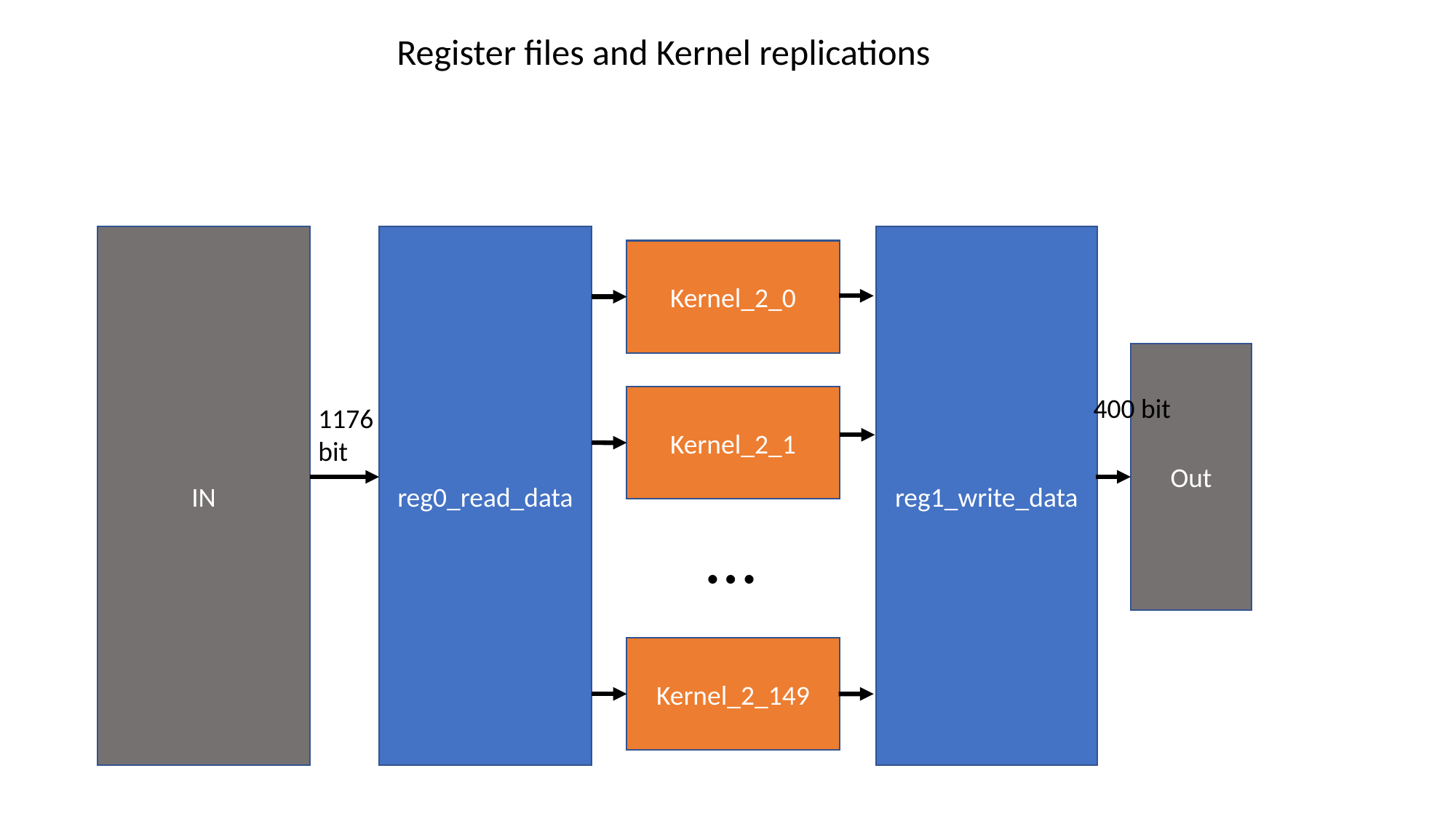

Register files and Kernel replications
IN
reg0_read_data
reg1_write_data
Kernel_2_0
Out
400 bit
Kernel_2_1
1176 bit
…
Kernel_2_149